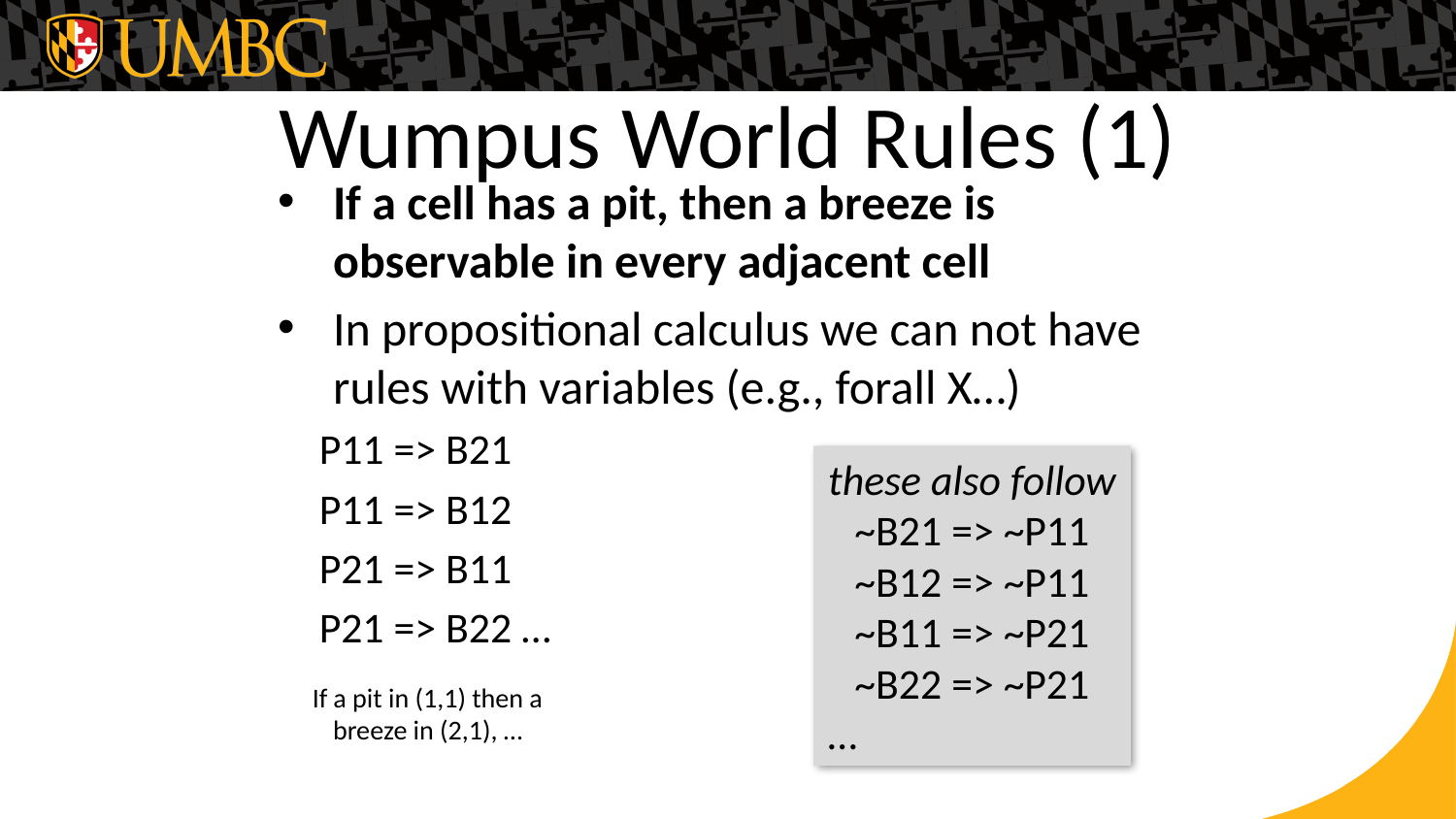

# Wumpus World Rules (1)
If a cell has a pit, then a breeze is observable in every adjacent cell
In propositional calculus we can not have rules with variables (e.g., forall X…)
P11 => B21
P11 => B12
P21 => B11
P21 => B22 …

these also follow
~B21 => ~P11
~B12 => ~P11
~B11 => ~P21
~B22 => ~P21
…
If a pit in (1,1) then a breeze in (2,1), …